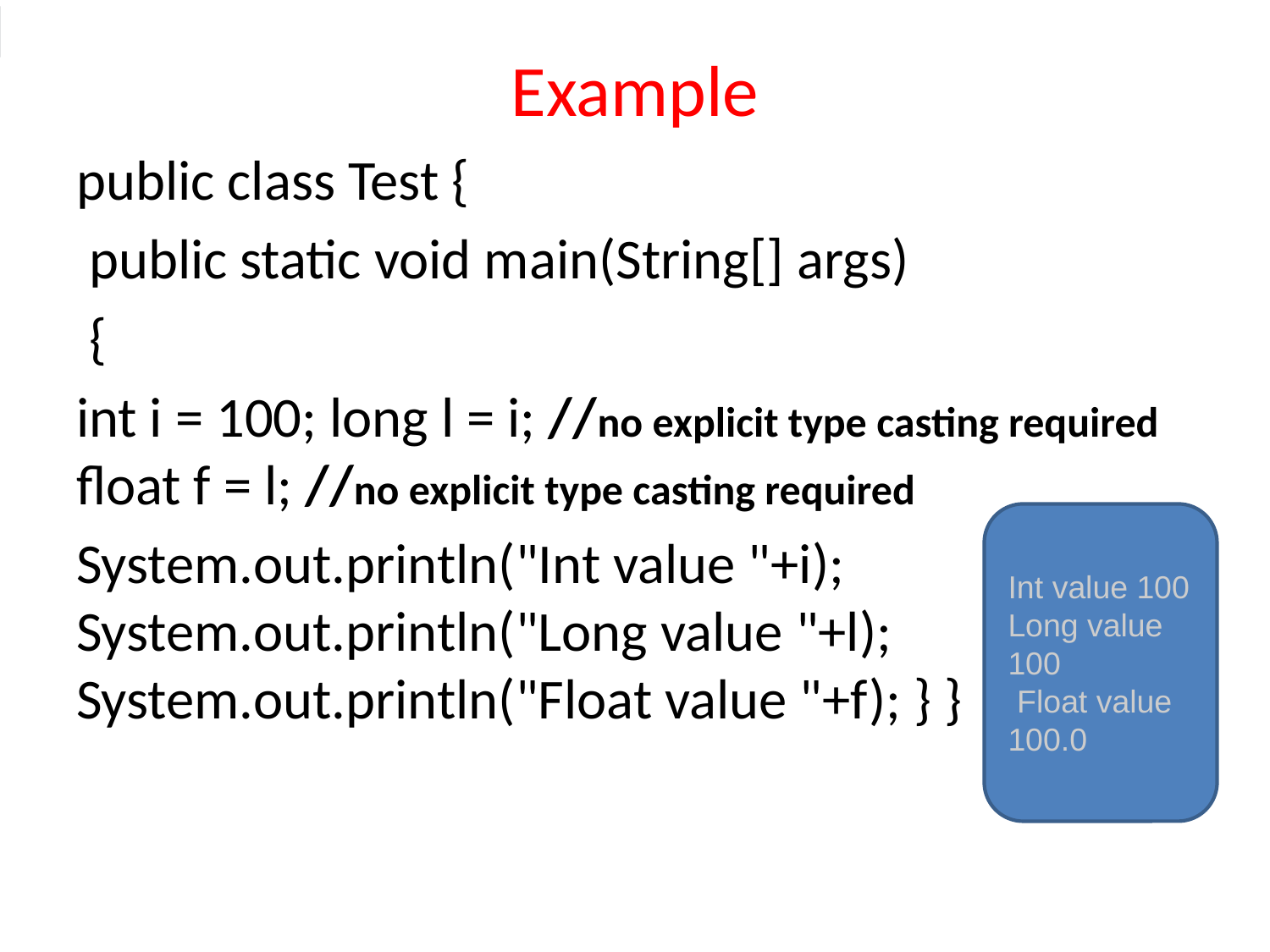

# Example
public class Test {
 public static void main(String[] args)
 {
int i = 100; long l = i; //no explicit type casting required float f = l; //no explicit type casting required
System.out.println("Int value "+i); System.out.println("Long value "+l); System.out.println("Float value "+f); } }
Int value 100
Long value 100
 Float value 100.0